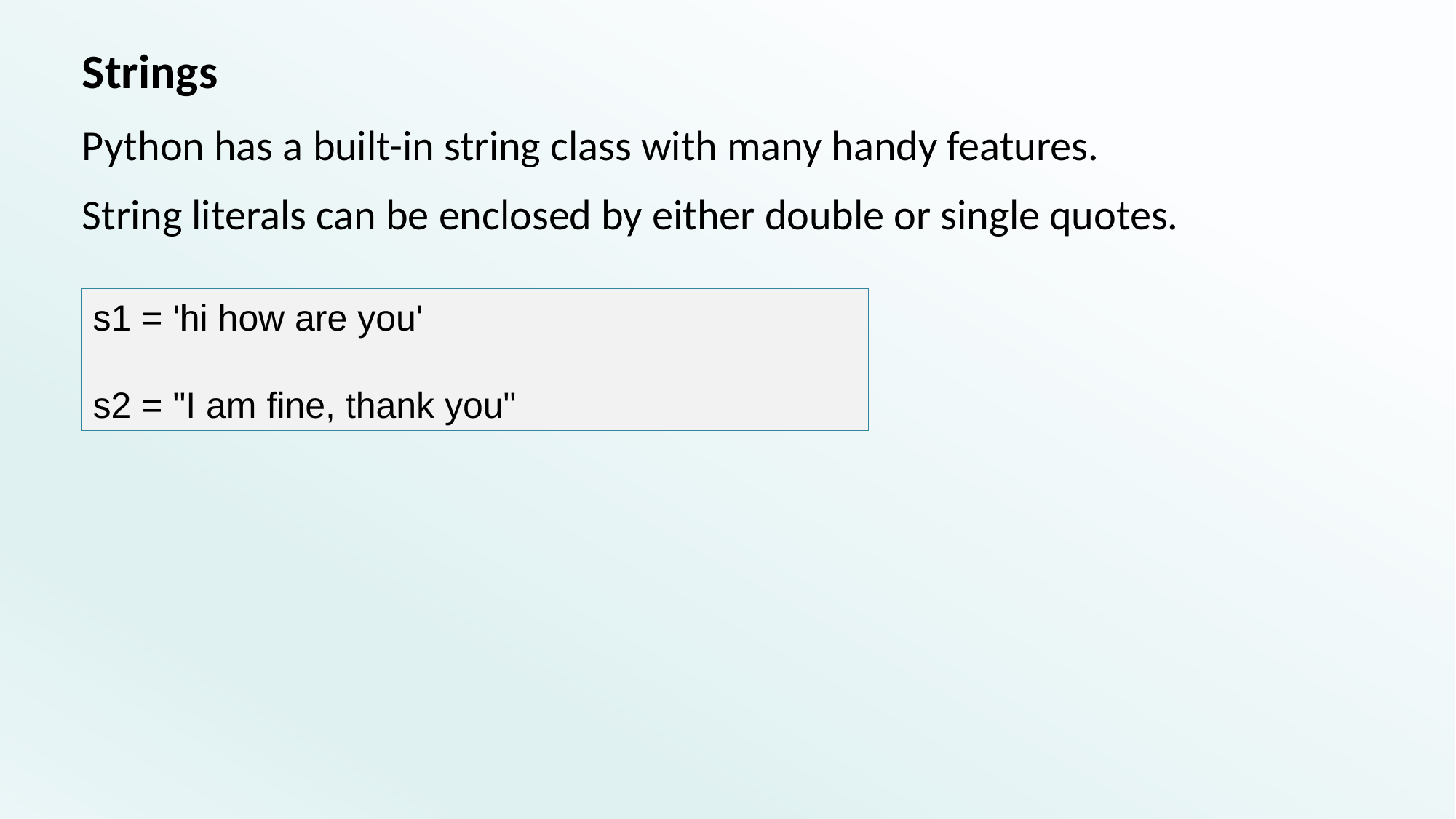

# Strings
Python has a built-in string class with many handy features.
String literals can be enclosed by either double or single quotes.

s1 = 'hi how are you'

s2 = "I am fine, thank you"